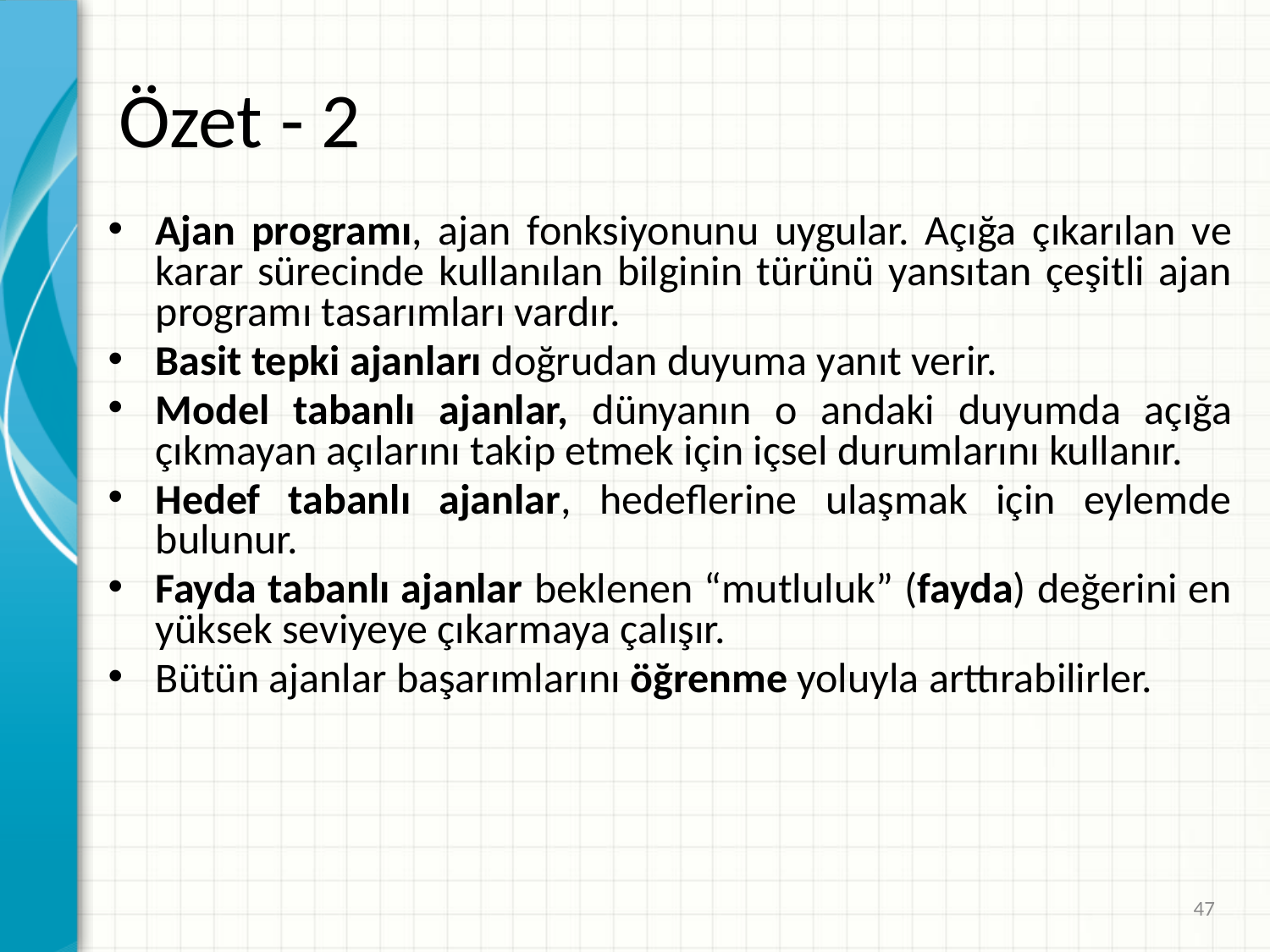

# Özet - 2
Ajan programı, ajan fonksiyonunu uygular. Açığa çıkarılan ve karar sürecinde kullanılan bilginin türünü yansıtan çeşitli ajan programı tasarımları vardır.
Basit tepki ajanları doğrudan duyuma yanıt verir.
Model tabanlı ajanlar, dünyanın o andaki duyumda açığa çıkmayan açılarını takip etmek için içsel durumlarını kullanır.
Hedef tabanlı ajanlar, hedeflerine ulaşmak için eylemde bulunur.
Fayda tabanlı ajanlar beklenen “mutluluk” (fayda) değerini en yüksek seviyeye çıkarmaya çalışır.
Bütün ajanlar başarımlarını öğrenme yoluyla arttırabilirler.
47